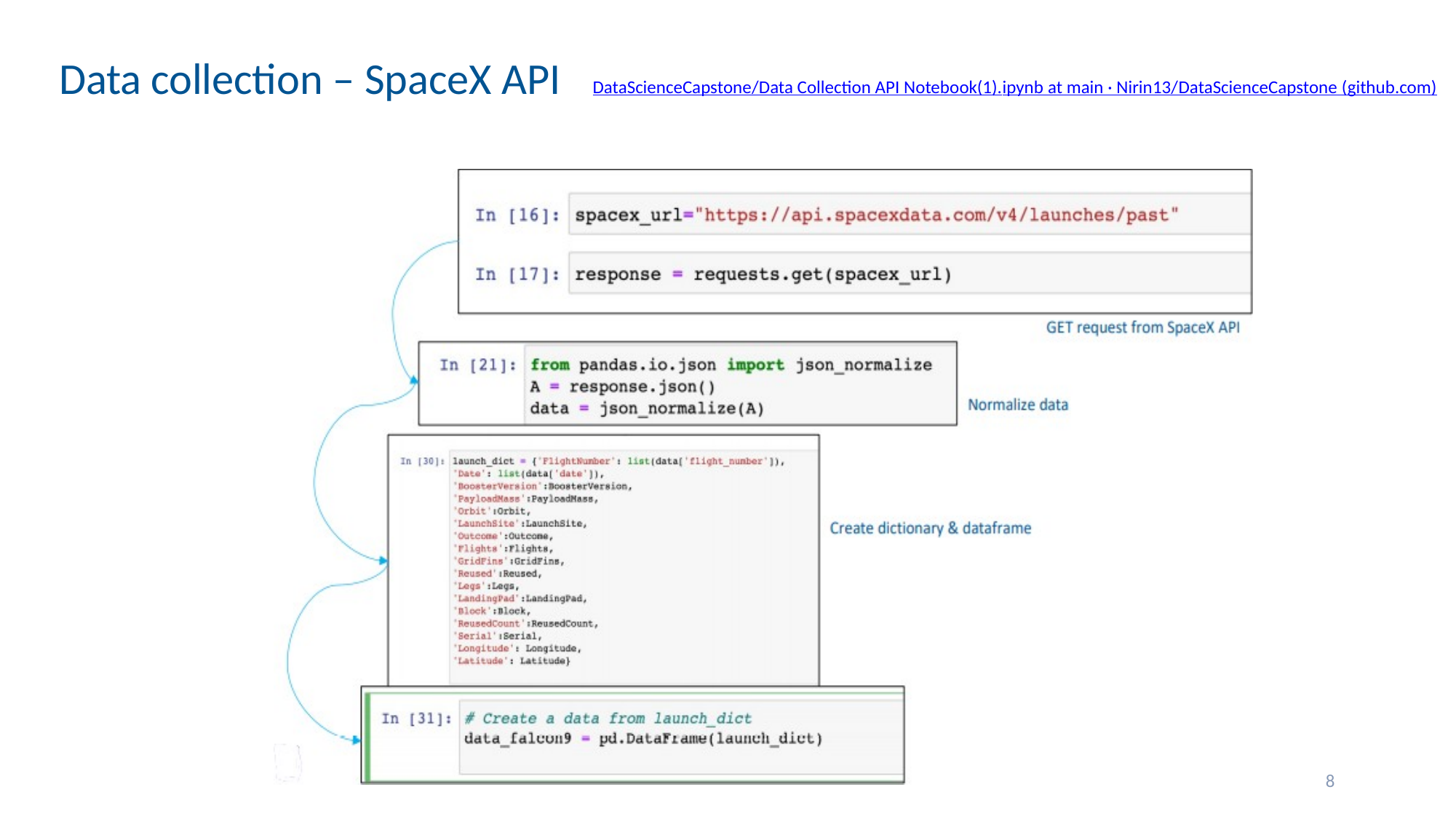

# Data collection – SpaceX API
DataScienceCapstone/Data Collection API Notebook(1).ipynb at main · Nirin13/DataScienceCapstone (github.com)

8